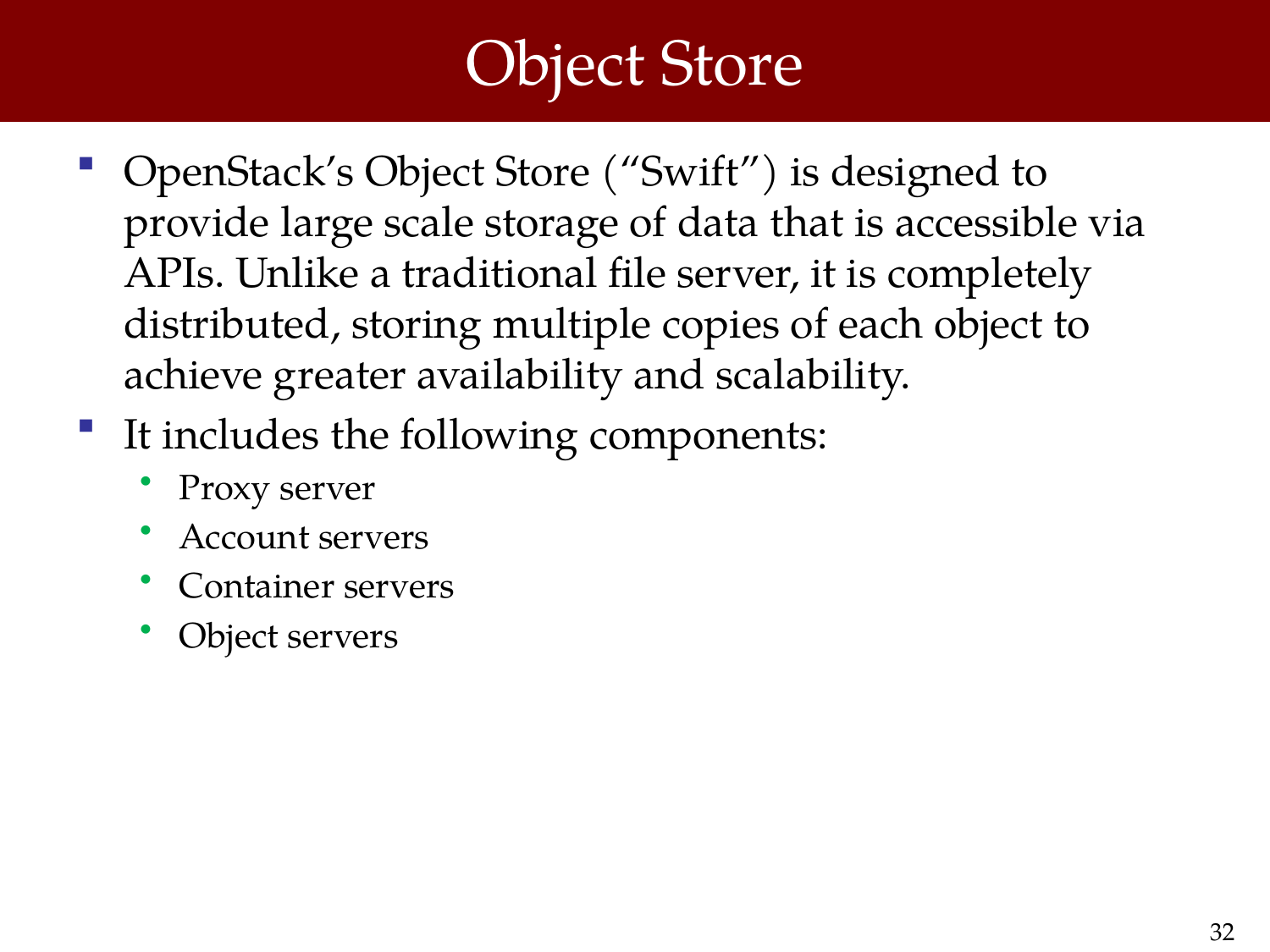

# Object Store
OpenStack’s Object Store (“Swift”) is designed to provide large scale storage of data that is accessible via APIs. Unlike a traditional file server, it is completely distributed, storing multiple copies of each object to achieve greater availability and scalability.
It includes the following components:
Proxy server
Account servers
Container servers
Object servers

32